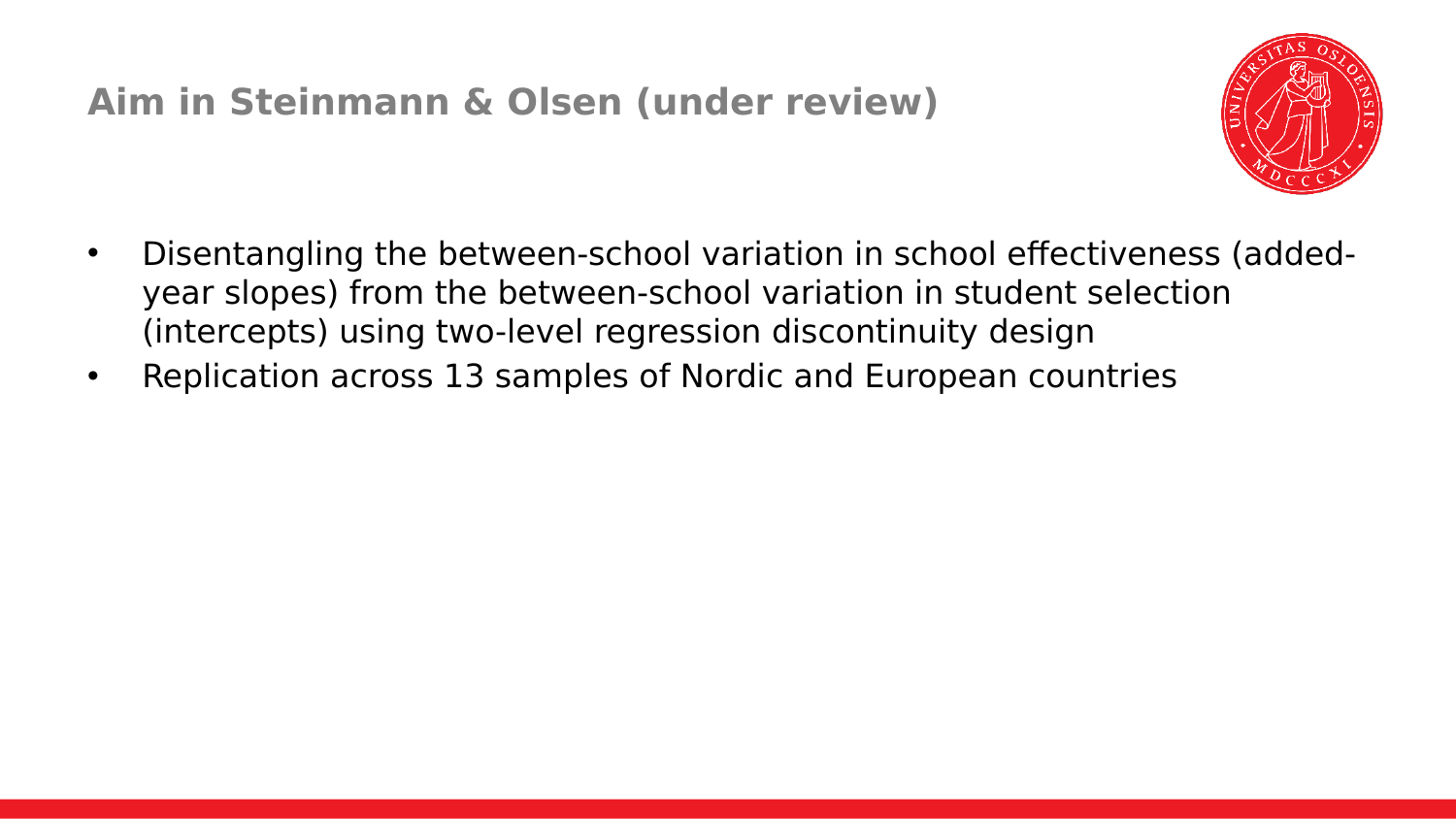

# Aim in Steinmann & Olsen (under review)
Disentangling the between-school variation in school effectiveness (added-year slopes) from the between-school variation in student selection (intercepts) using two-level regression discontinuity design
Replication across 13 samples of Nordic and European countries